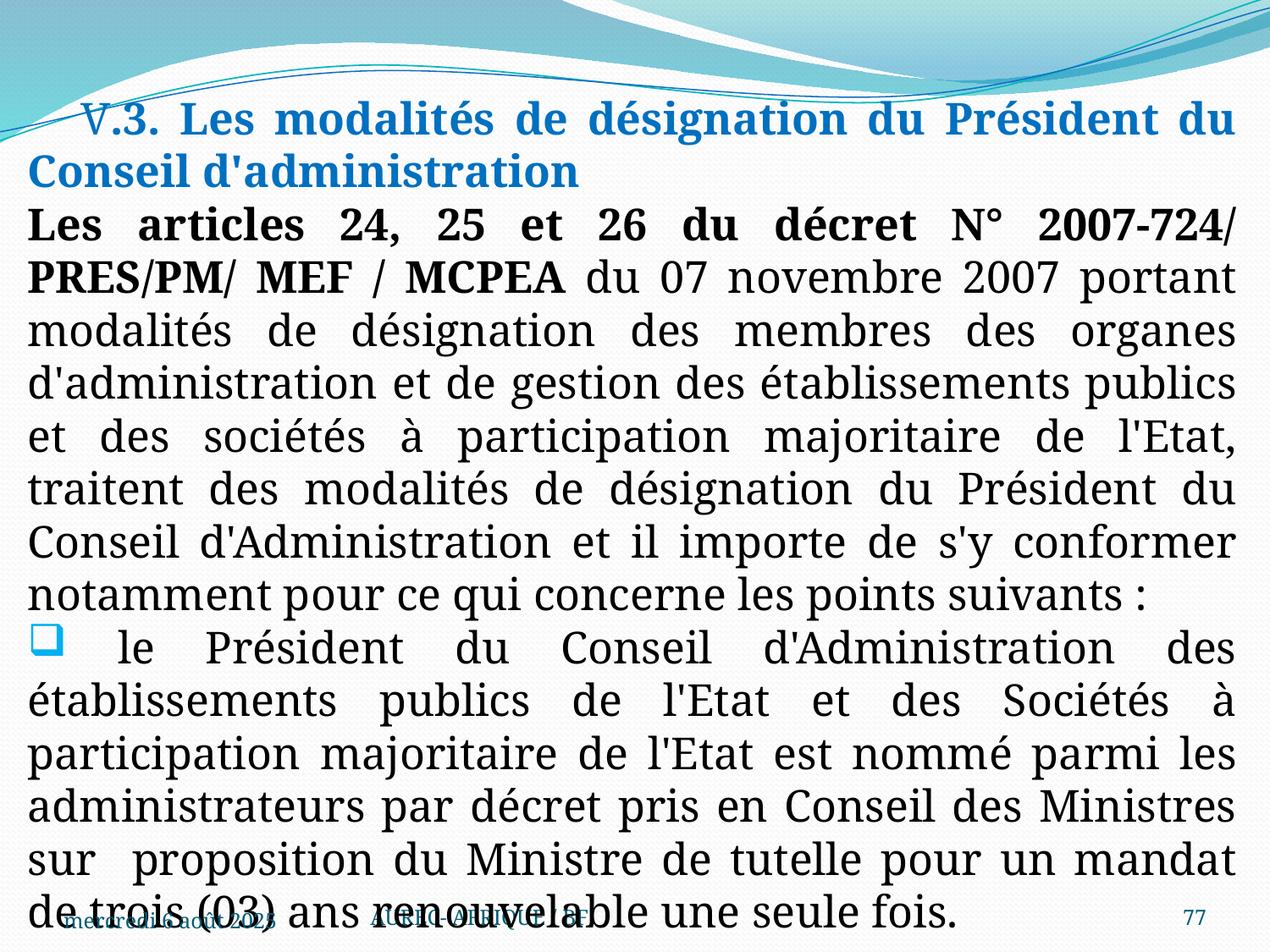

V.3. Les modalités de désignation du Président du Conseil d'administration
Les articles 24, 25 et 26 du décret N° 2007-724/ PRES/PM/ MEF / MCPEA du 07 novembre 2007 portant modalités de désignation des membres des organes d'administration et de gestion des établissements publics et des sociétés à participation majoritaire de l'Etat, traitent des modalités de désignation du Président du Conseil d'Administration et il importe de s'y conformer notamment pour ce qui concerne les points suivants :
 le Président du Conseil d'Administration des établissements publics de l'Etat et des Sociétés à participation majoritaire de l'Etat est nommé parmi les administrateurs par décret pris en Conseil des Ministres sur  proposition du Ministre de tutelle pour un mandat de trois (03) ans renouvelable une seule fois.

mercredi 6 août 2025
AUREC- AFRIQUE / BF
77